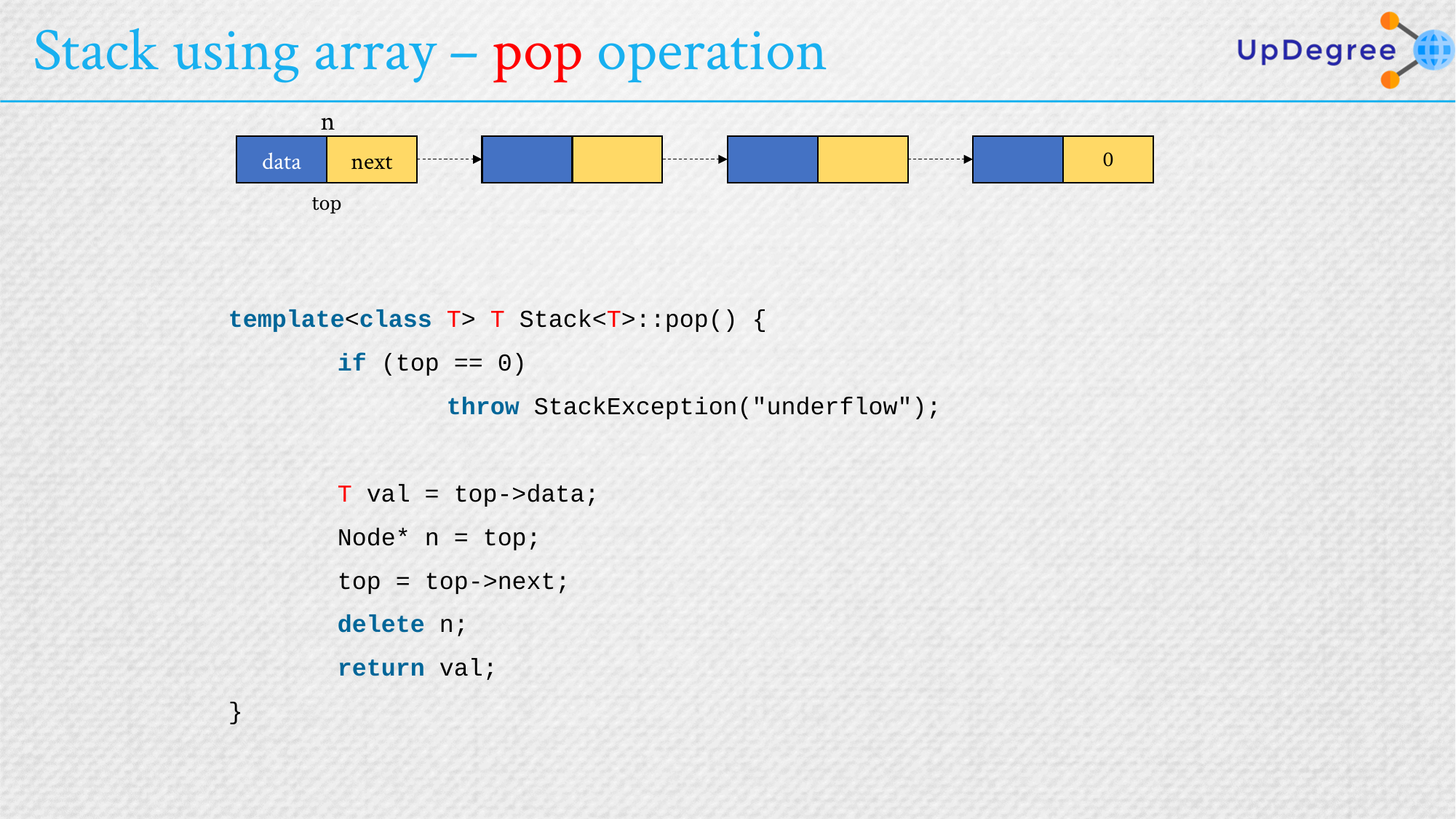

# Stack using array – pop operation
n

0

data
next
top
template<class T> T Stack<T>::pop() {
	if (top == 0)
		throw StackException("underflow");

	T val = top->data;
	Node* n = top;
	top = top->next;
	delete n;
	return val;
}